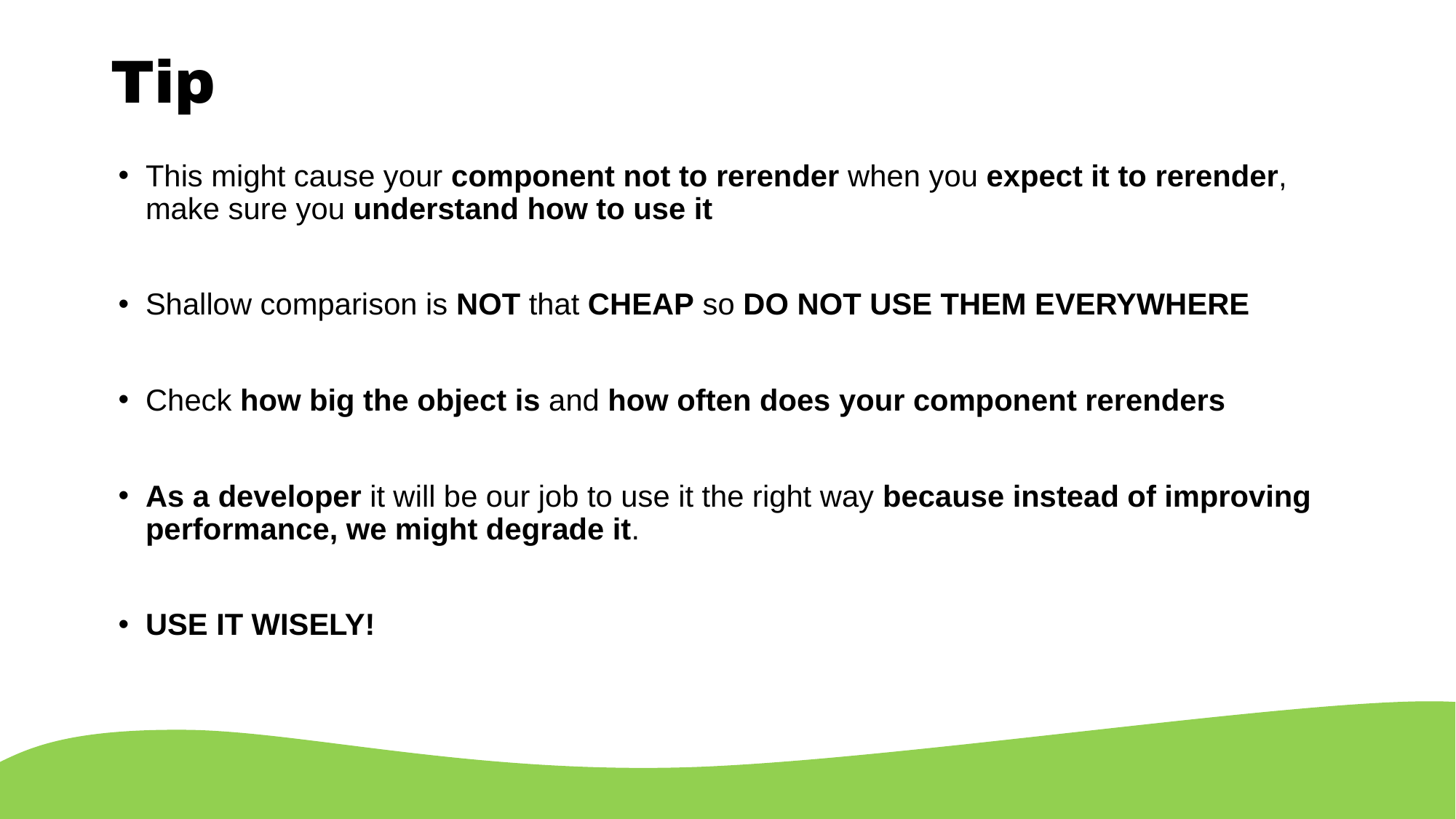

# Tip
This might cause your component not to rerender when you expect it to rerender, make sure you understand how to use it

Shallow comparison is NOT that CHEAP so DO NOT USE THEM EVERYWHERE

Check how big the object is and how often does your component rerenders

As a developer it will be our job to use it the right way because instead of improving performance, we might degrade it.

USE IT WISELY!